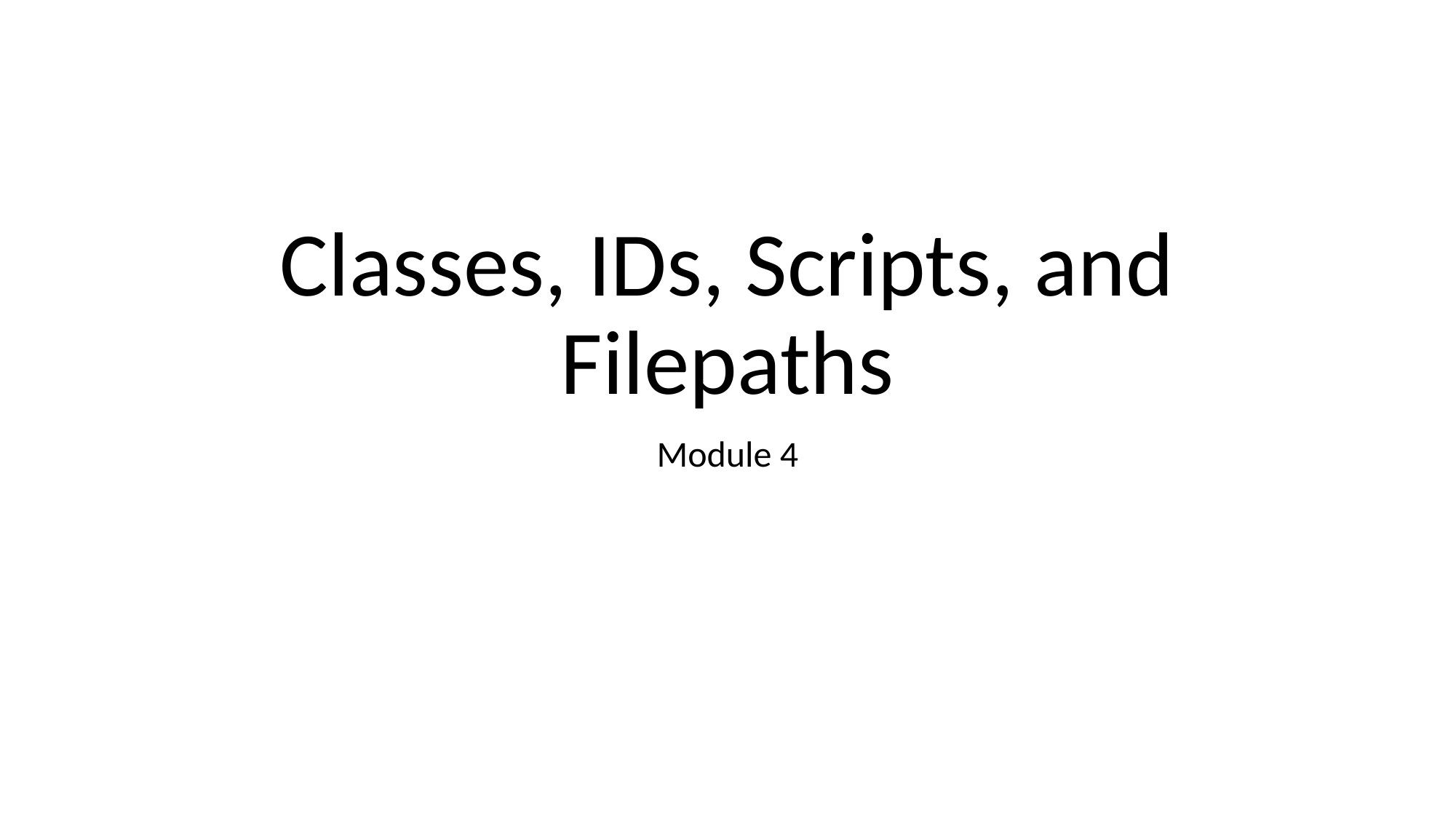

# Classes, IDs, Scripts, and Filepaths
Module 4